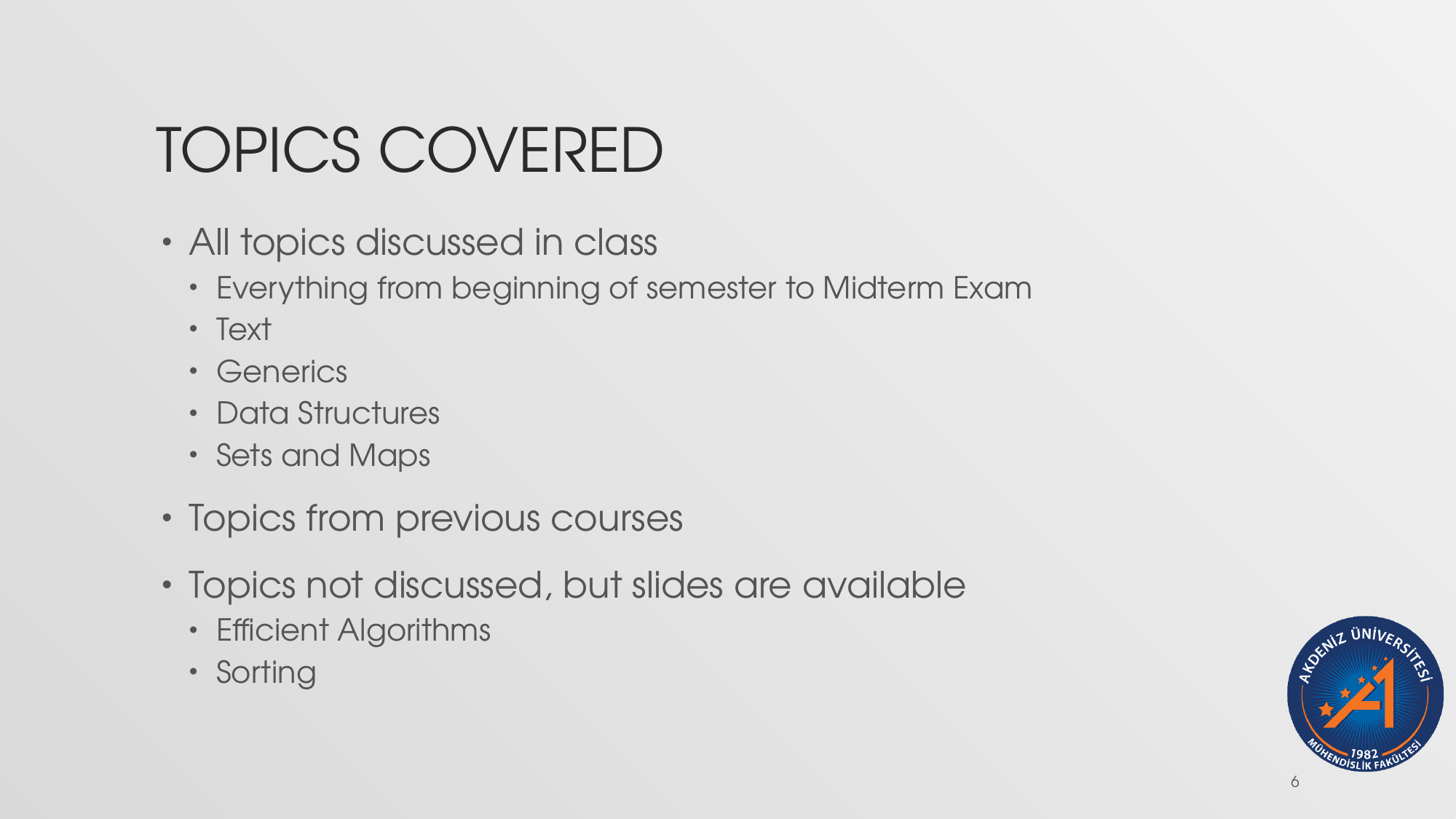

# Topics Covered
All topics discussed in class
Everything from beginning of semester to Midterm Exam
Text
Generics
Data Structures
Sets and Maps
Topics from previous courses
Topics not discussed, but slides are available
Efficient Algorithms
Sorting
6